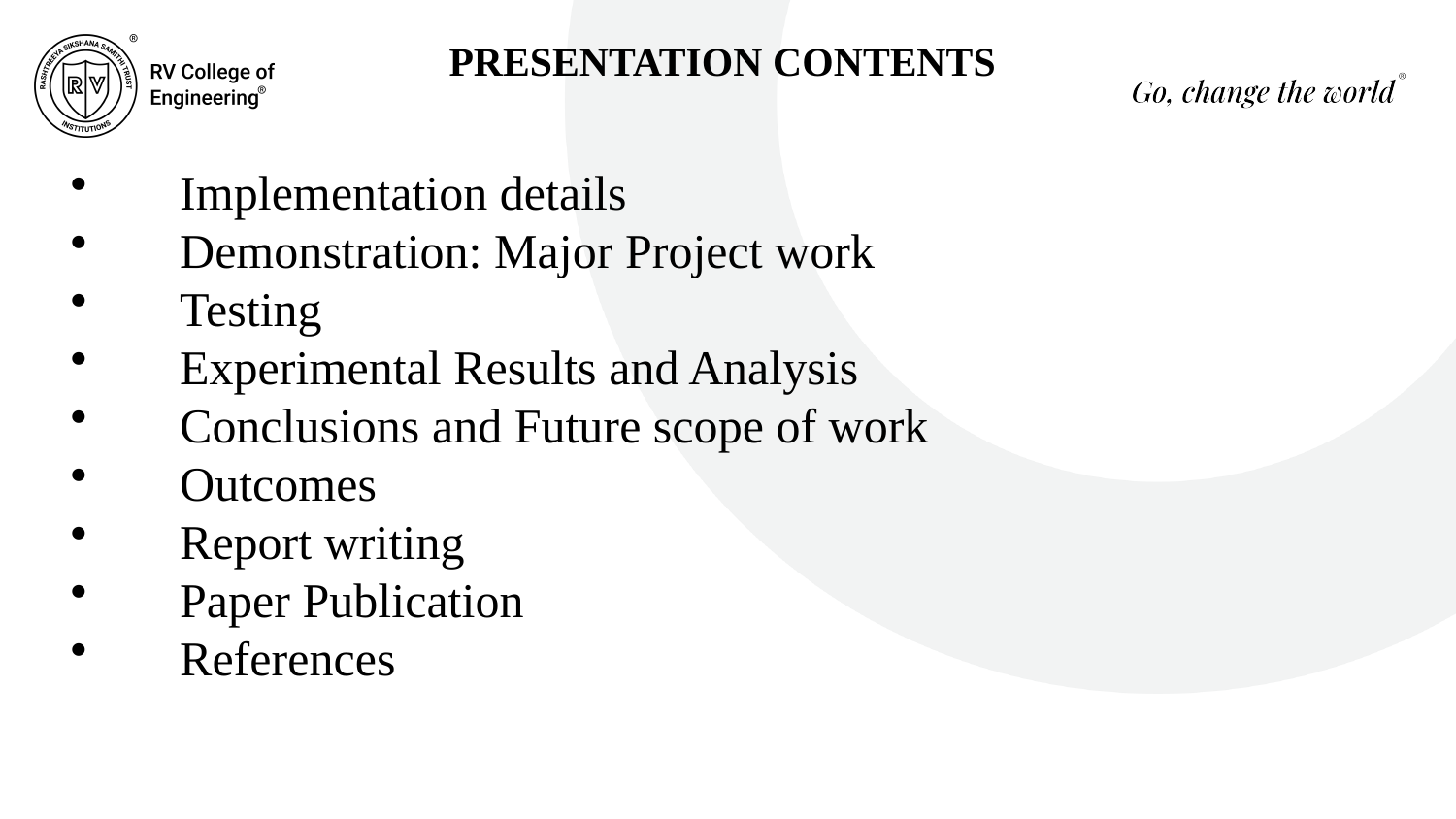

PRESENTATION CONTENTS
Implementation details
Demonstration: Major Project work
Testing
Experimental Results and Analysis
Conclusions and Future scope of work
Outcomes
Report writing
Paper Publication
References